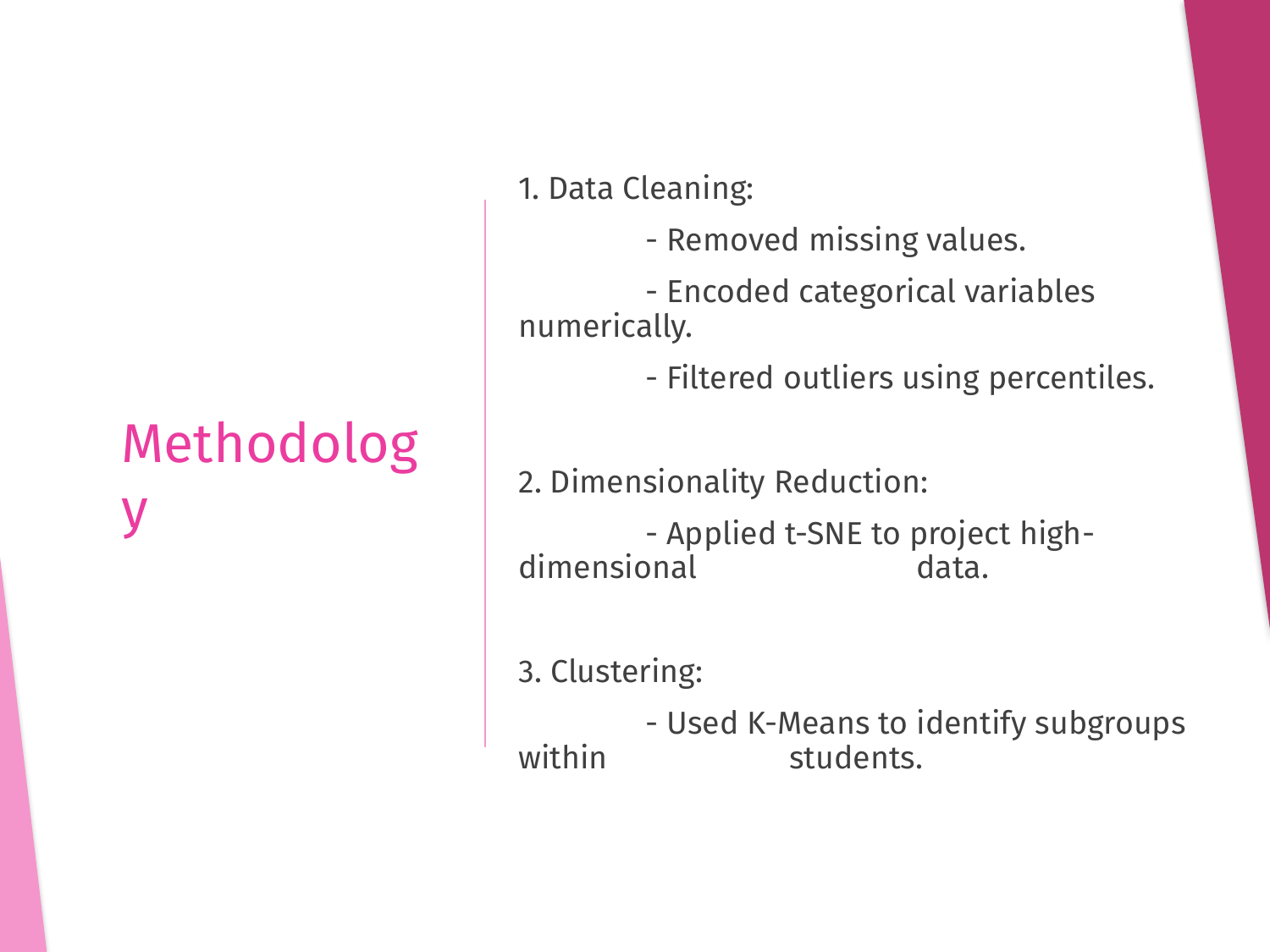

1. Data Cleaning:
	- Removed missing values.
	- Encoded categorical variables numerically.
	- Filtered outliers using percentiles.

2. Dimensionality Reduction:
	- Applied t-SNE to project high-dimensional 	 	  data.

3. Clustering:
	- Used K-Means to identify subgroups within 	 	  students.
# Methodology